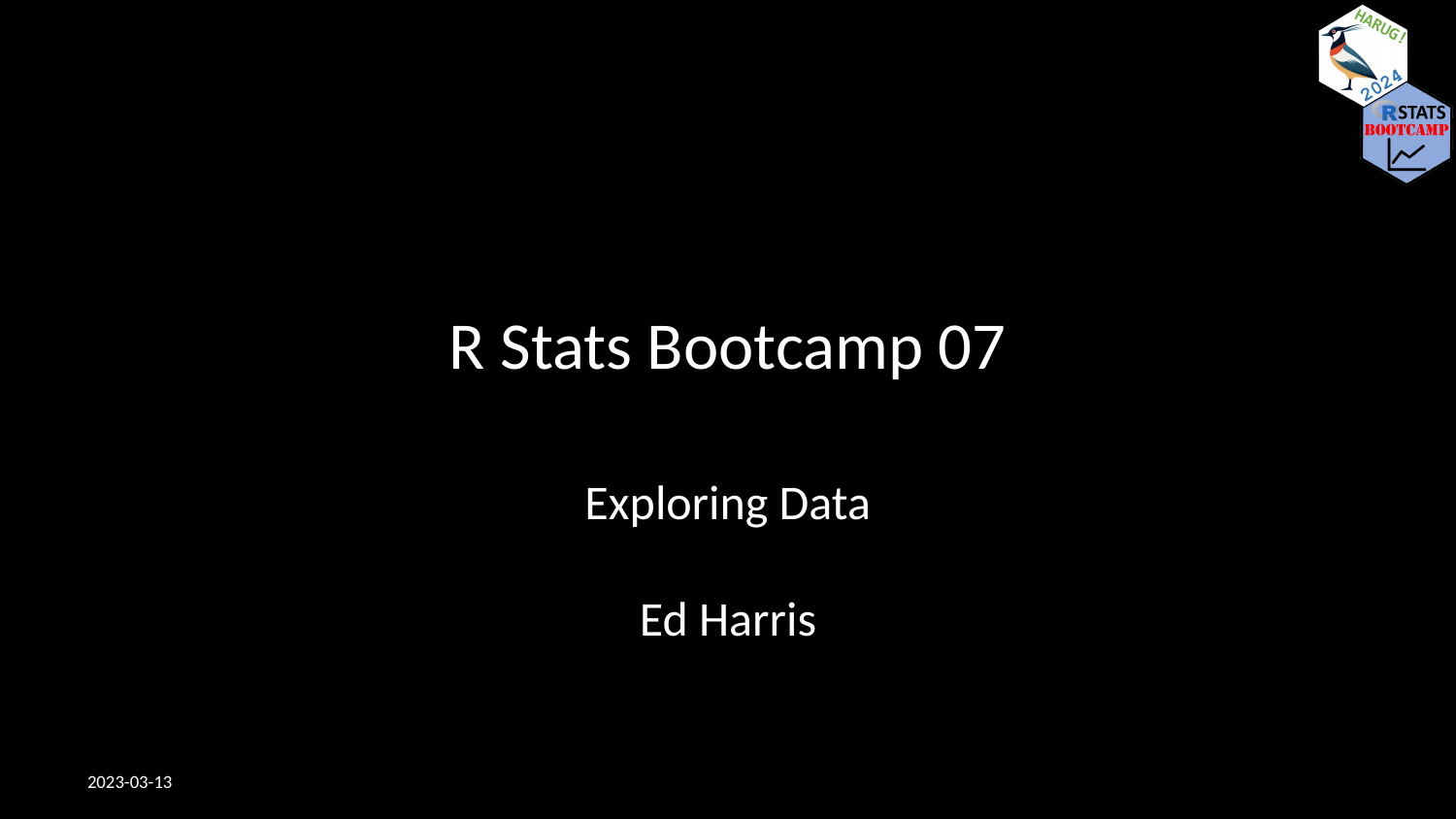

# R Stats Bootcamp 07
Exploring Data
Ed Harris
2023-03-13